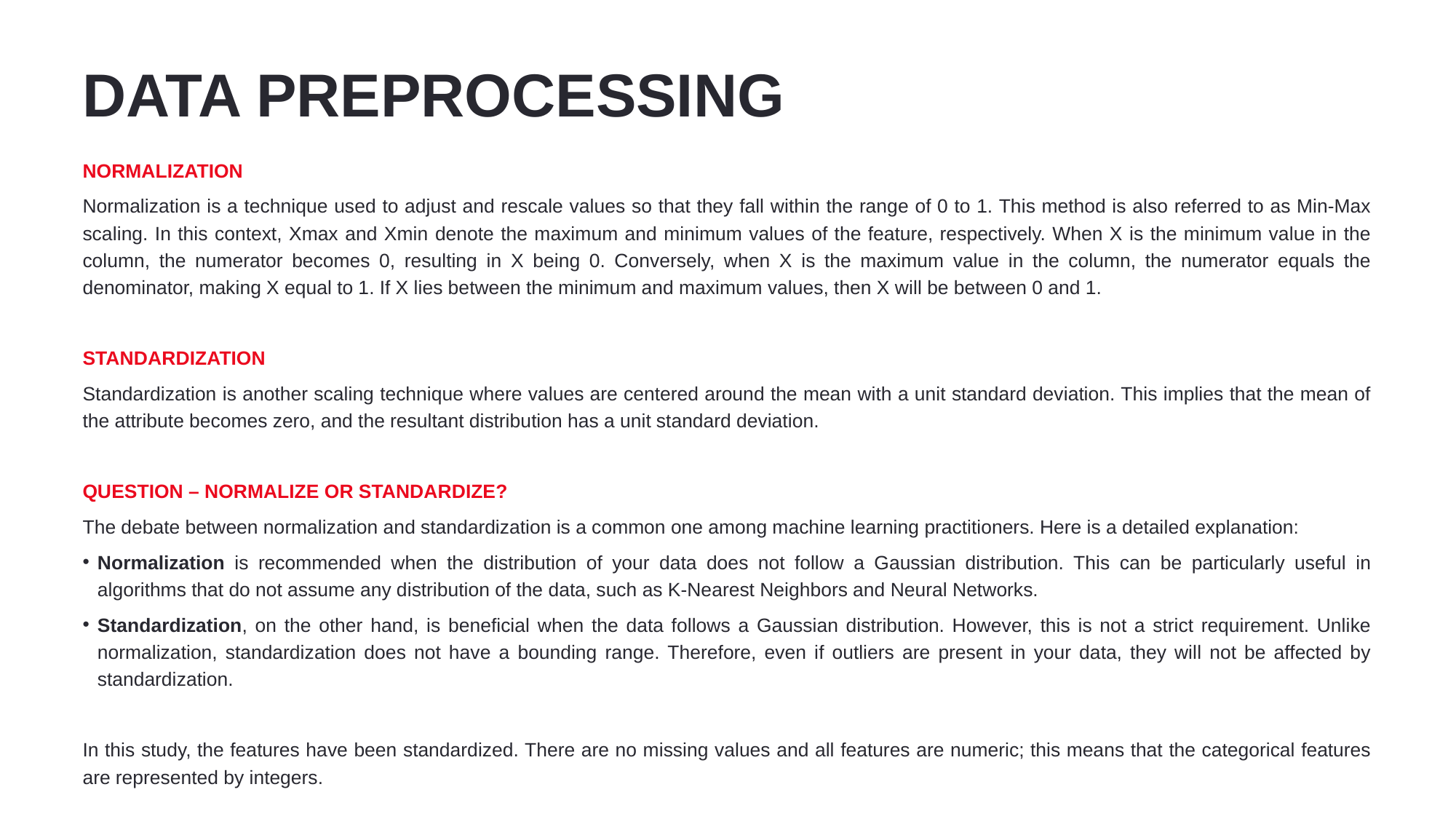

# Data preprocessing
NORMALIZATION
Normalization is a technique used to adjust and rescale values so that they fall within the range of 0 to 1. This method is also referred to as Min-Max scaling. In this context, Xmax and Xmin denote the maximum and minimum values of the feature, respectively. When X is the minimum value in the column, the numerator becomes 0, resulting in X being 0. Conversely, when X is the maximum value in the column, the numerator equals the denominator, making X equal to 1. If X lies between the minimum and maximum values, then X will be between 0 and 1.

STANDARDIZATION
Standardization is another scaling technique where values are centered around the mean with a unit standard deviation. This implies that the mean of the attribute becomes zero, and the resultant distribution has a unit standard deviation.

QUESTION – NORMALIZE OR STANDARDIZE?
The debate between normalization and standardization is a common one among machine learning practitioners. Here is a detailed explanation:
Normalization is recommended when the distribution of your data does not follow a Gaussian distribution. This can be particularly useful in algorithms that do not assume any distribution of the data, such as K-Nearest Neighbors and Neural Networks.
Standardization, on the other hand, is beneficial when the data follows a Gaussian distribution. However, this is not a strict requirement. Unlike normalization, standardization does not have a bounding range. Therefore, even if outliers are present in your data, they will not be affected by standardization.

In this study, the features have been standardized. There are no missing values and all features are numeric; this means that the categorical features are represented by integers.